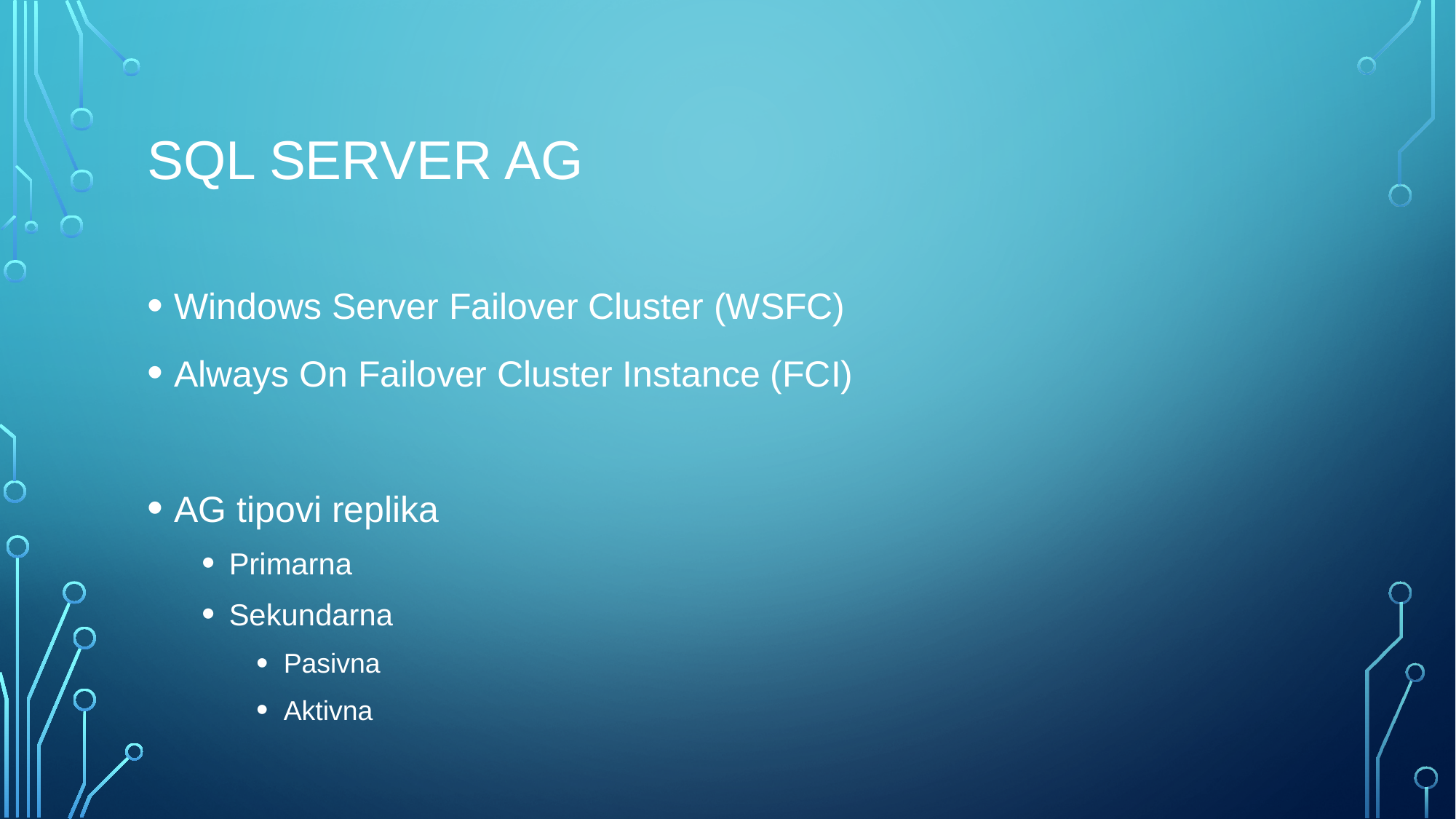

# Sql server AG
Windows Server Failover Cluster (WSFC)
Always On Failover Cluster Instance (FCI)

AG tipovi replika
Primarna
Sekundarna
Pasivna
Aktivna